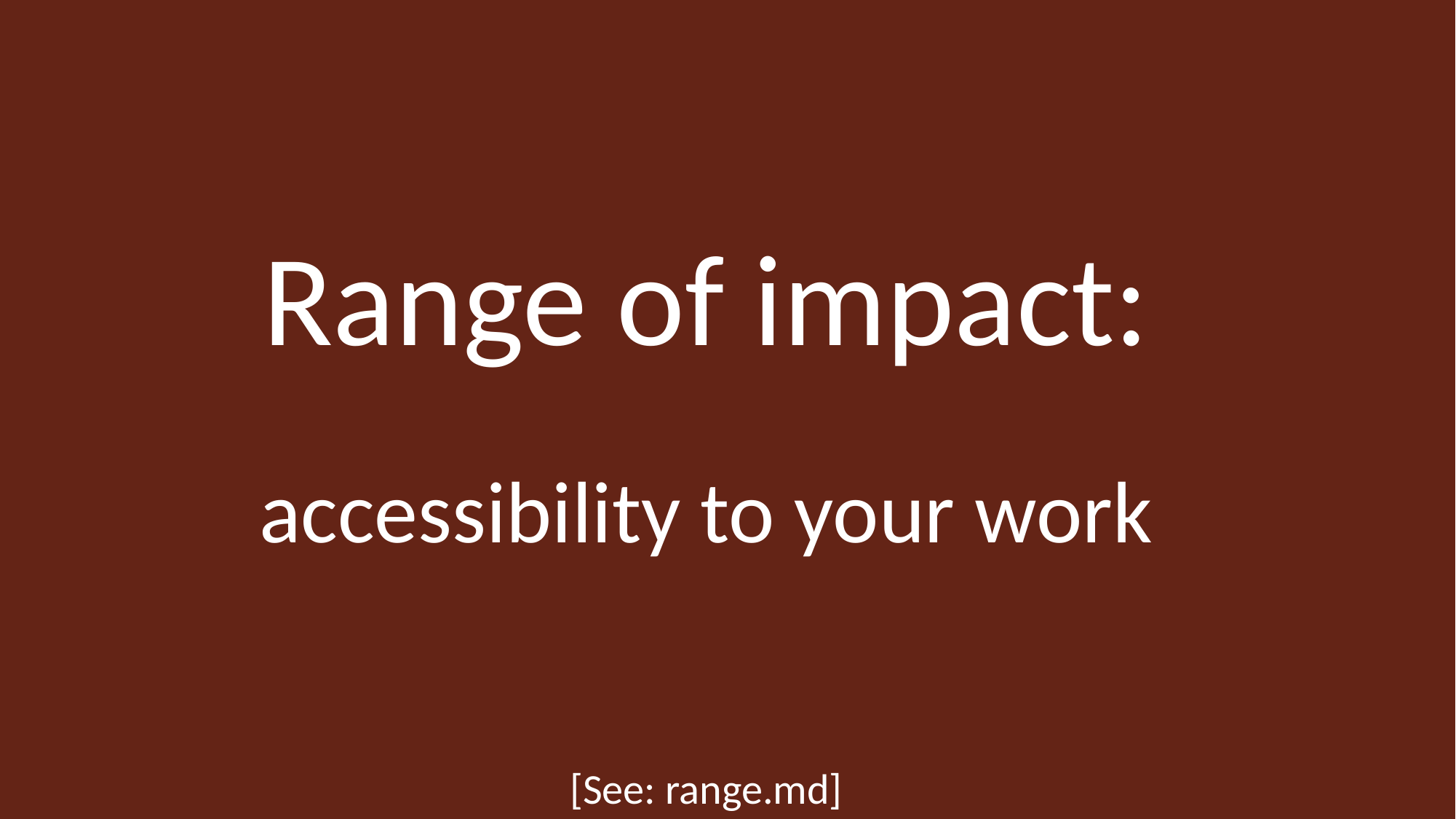

# Range of impact:   accessibility to your work
[See: range.md]